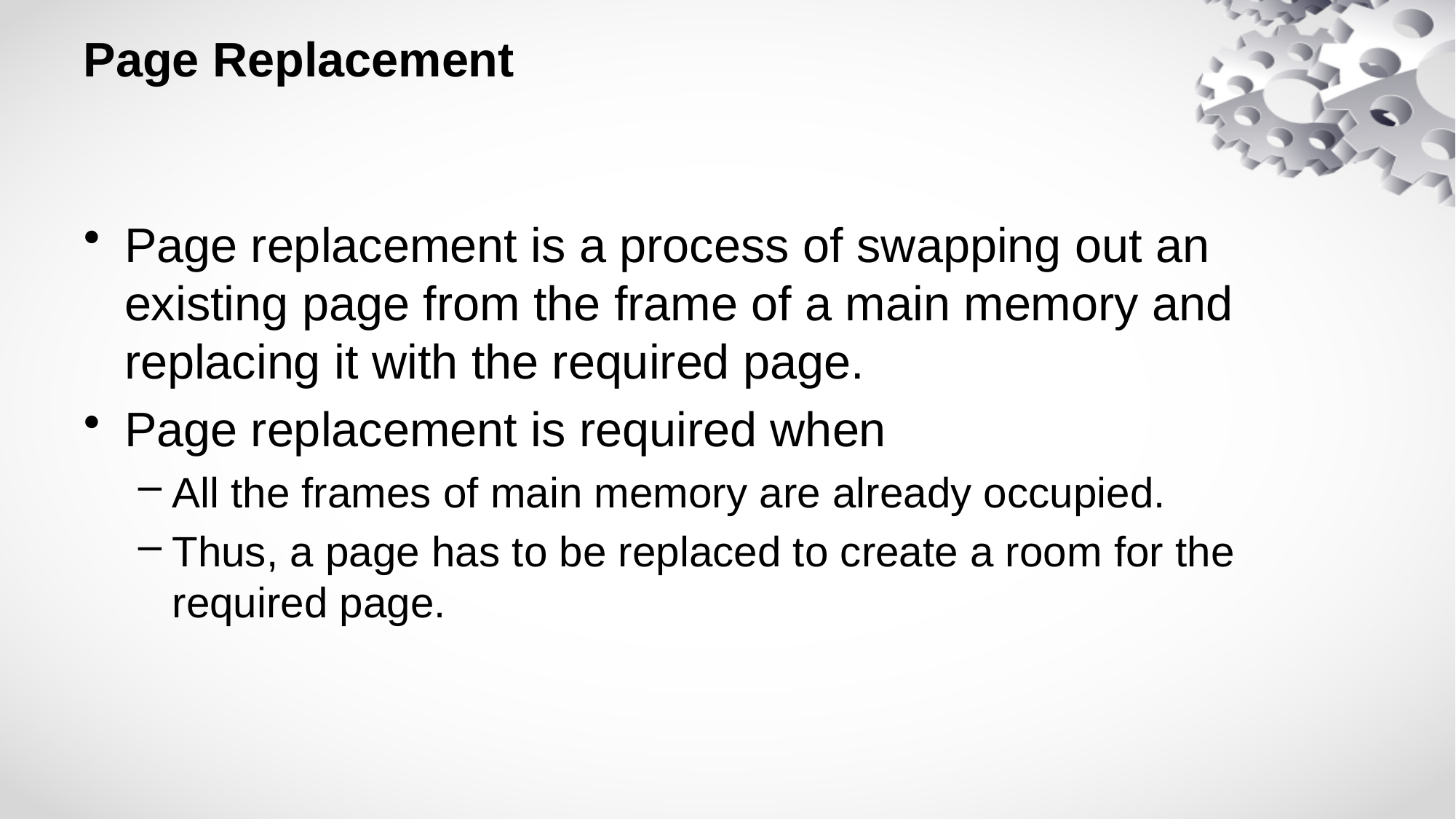

# Page Replacement

Page replacement is a process of swapping out an existing page from the frame of a main memory and replacing it with the required page.
Page replacement is required when
All the frames of main memory are already occupied.
Thus, a page has to be replaced to create a room for the required page.